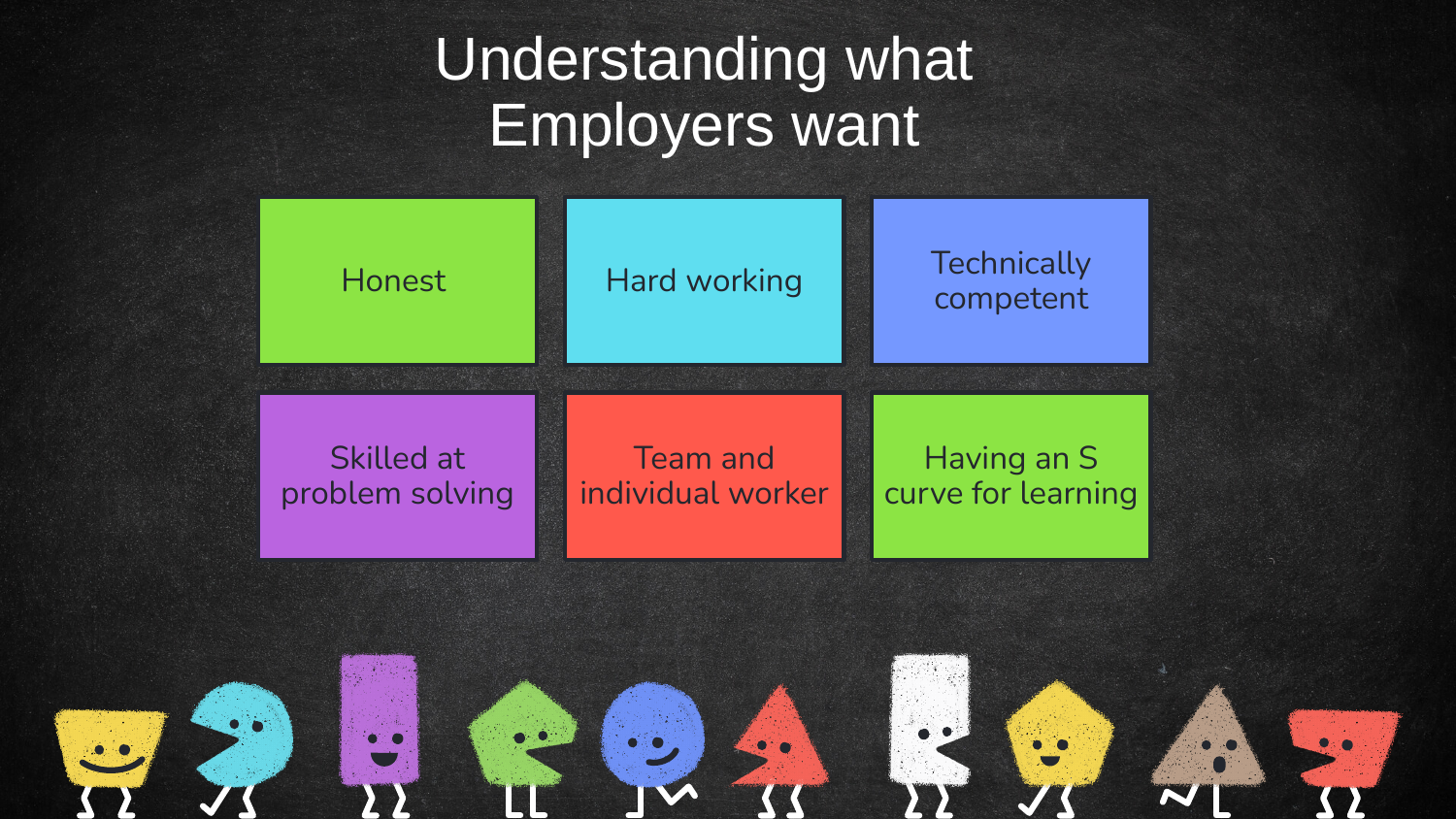

Understanding what Employers want
Honest
Hard working
Technically competent
Skilled at problem solving
Team and individual worker
Having an S curve for learning